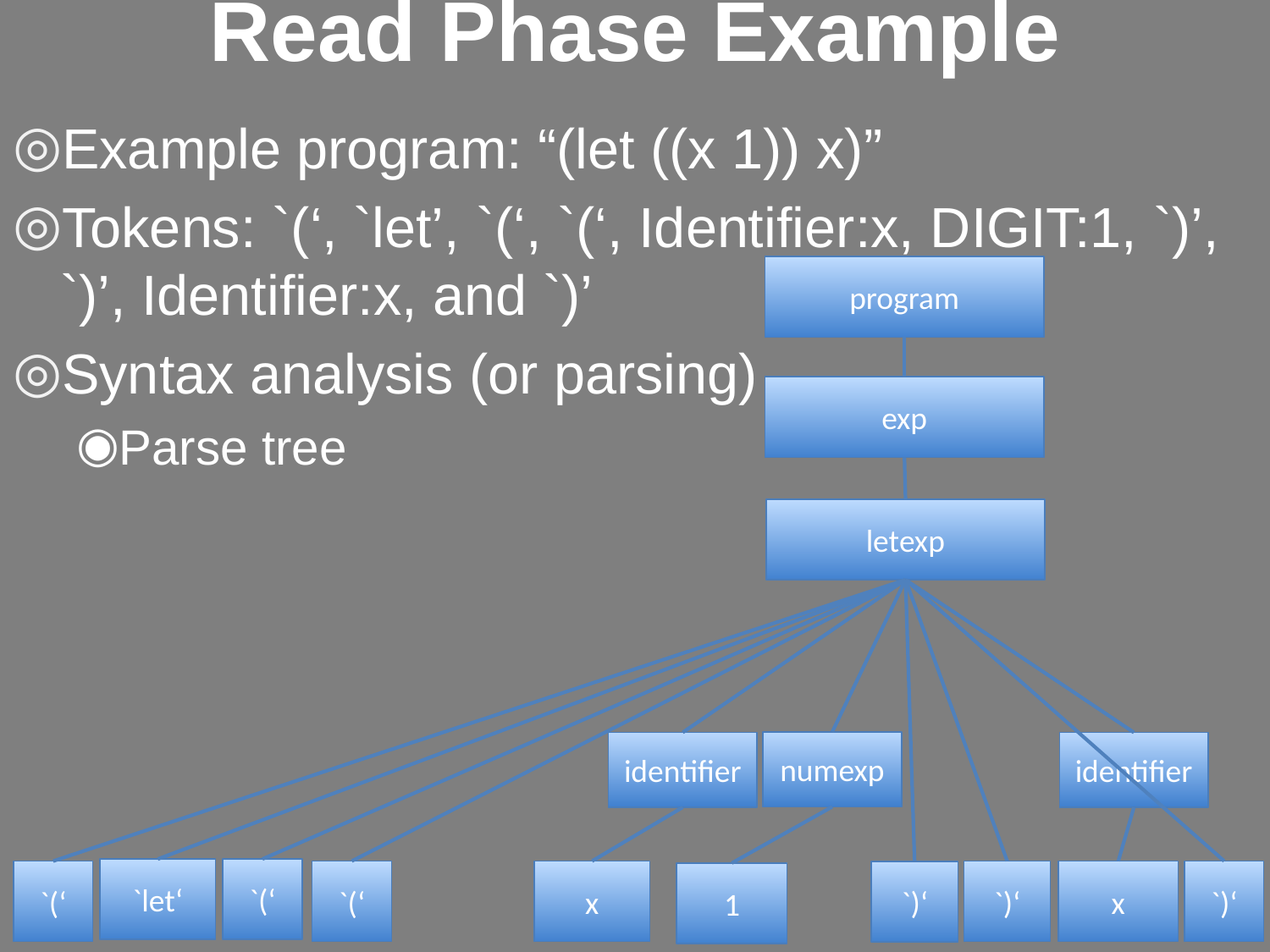

# Read Phase Example
Example program: “(let ((x 1)) x)”
Tokens: `(‘, `let’, `(‘, `(‘, Identifier:x, DIGIT:1, `)’, `)’, Identifier:x, and `)’
Syntax analysis (or parsing)
Parse tree
program
exp
letexp
numexp
identifier
identifier
`let‘
`(‘
`(‘
`(‘
x
`)‘
x
`)‘
`)‘
1